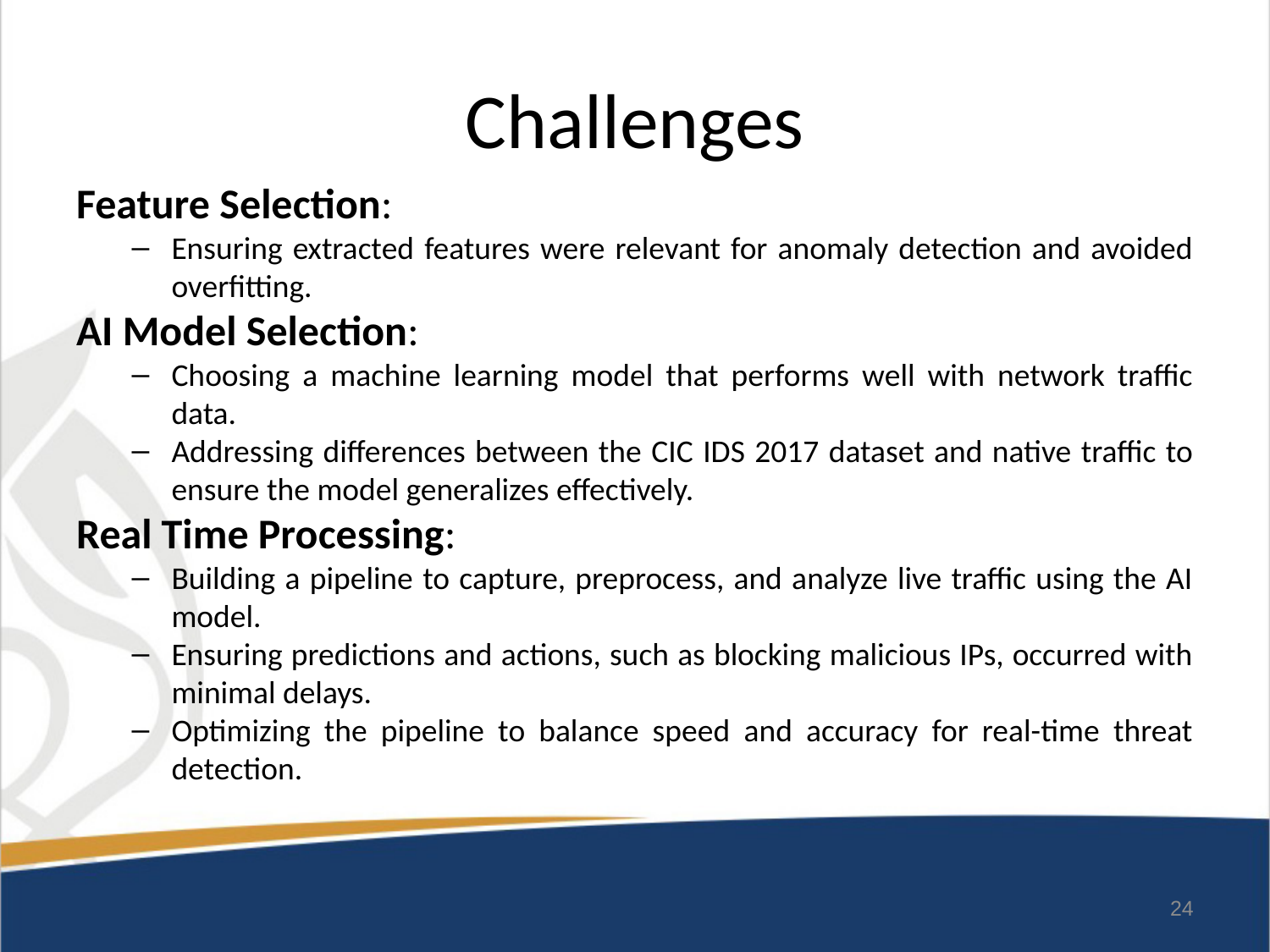

# Challenges
Feature Selection:
Ensuring extracted features were relevant for anomaly detection and avoided overfitting.
AI Model Selection:
Choosing a machine learning model that performs well with network traffic data.
Addressing differences between the CIC IDS 2017 dataset and native traffic to ensure the model generalizes effectively.
Real Time Processing:
Building a pipeline to capture, preprocess, and analyze live traffic using the AI model.
Ensuring predictions and actions, such as blocking malicious IPs, occurred with minimal delays.
Optimizing the pipeline to balance speed and accuracy for real-time threat detection.

24